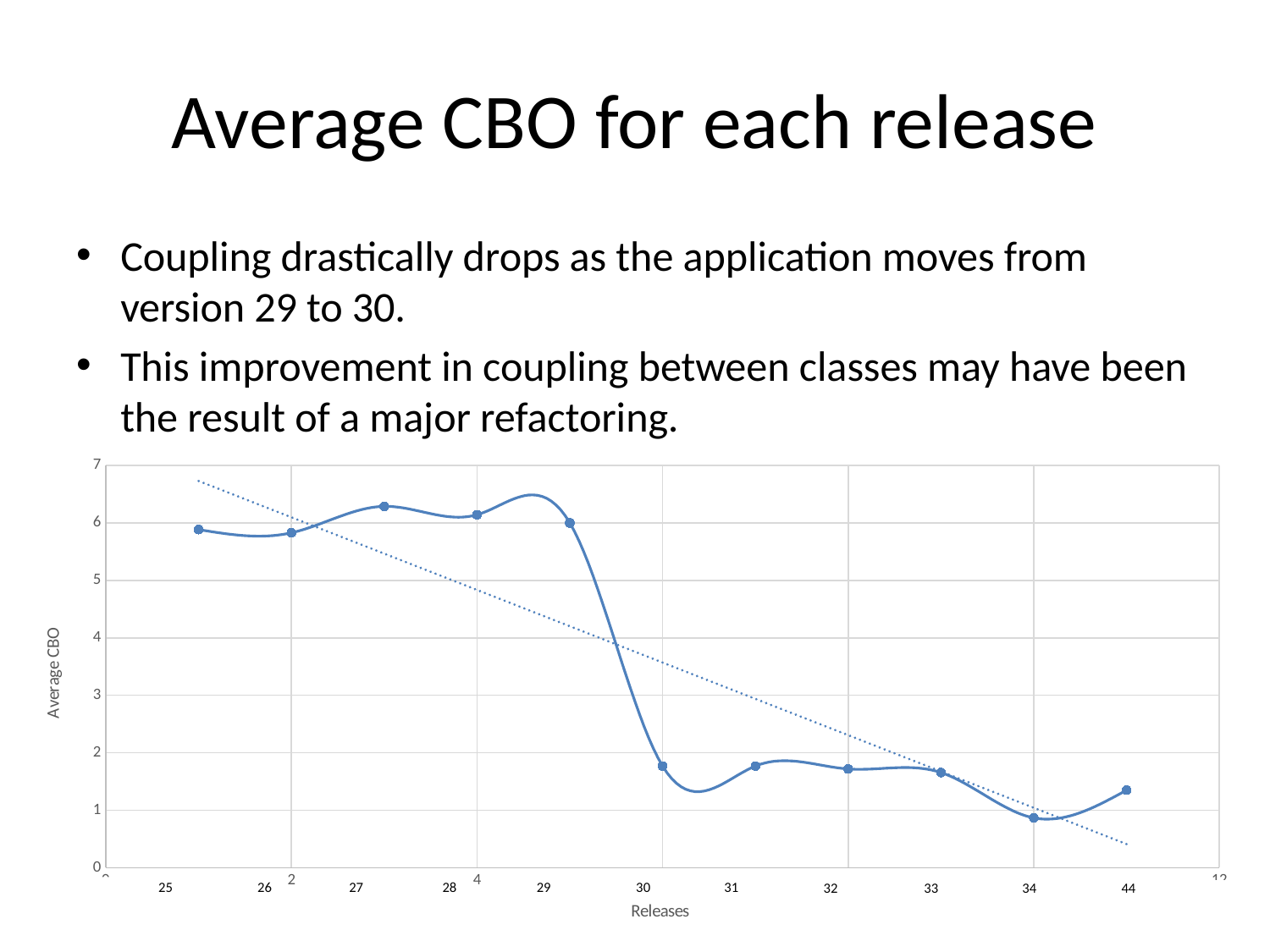

# Average CBO for each release
Coupling drastically drops as the application moves from version 29 to 30.
This improvement in coupling between classes may have been the result of a major refactoring.

### Chart

| Category |  |
|---|---|
26
29
30
31
27
28
25
34
44
32
33